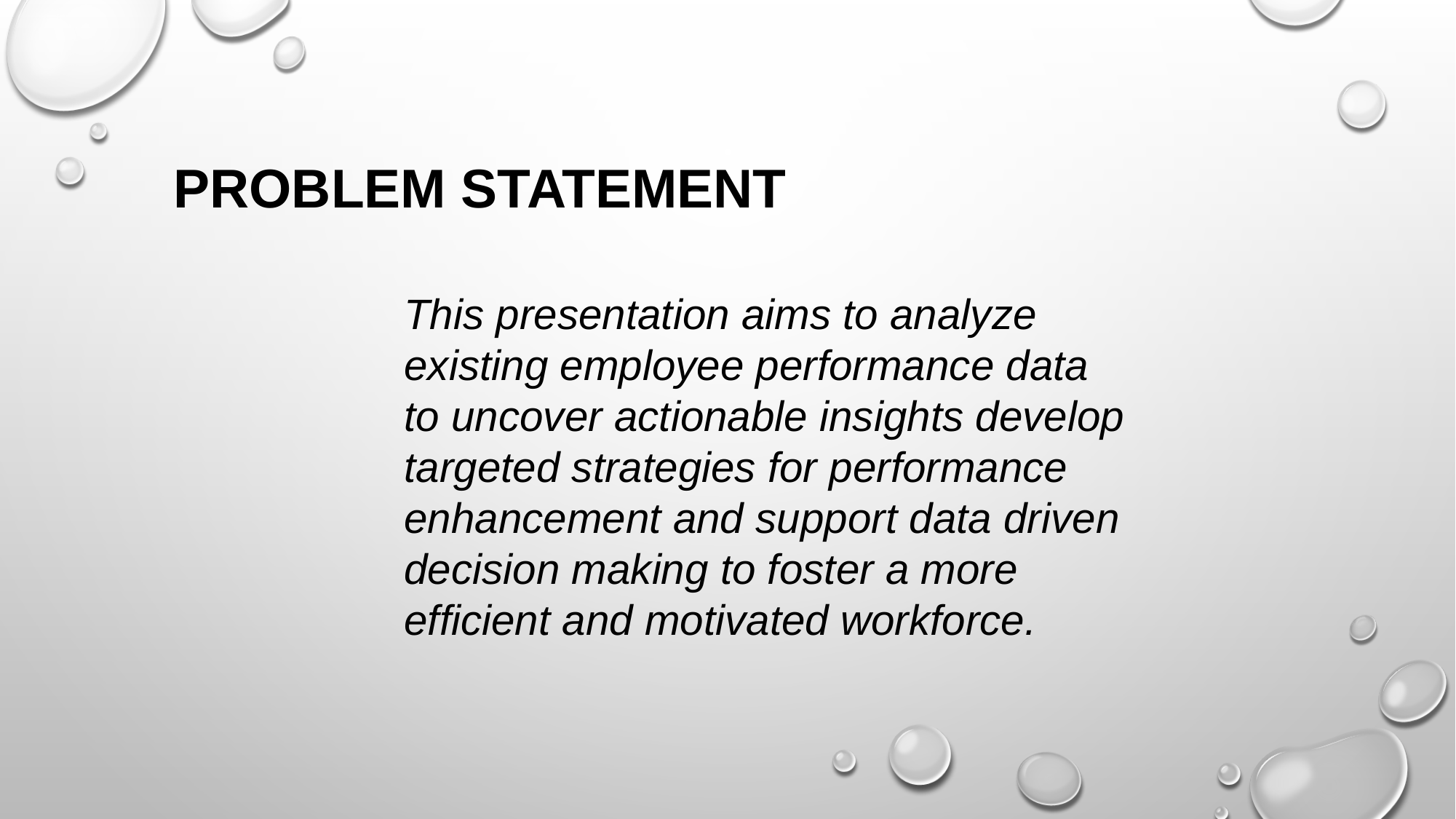

PROBLEM STATEMENT
This presentation aims to analyze existing employee performance data to uncover actionable insights develop targeted strategies for performance enhancement and support data driven decision making to foster a more efficient and motivated workforce.